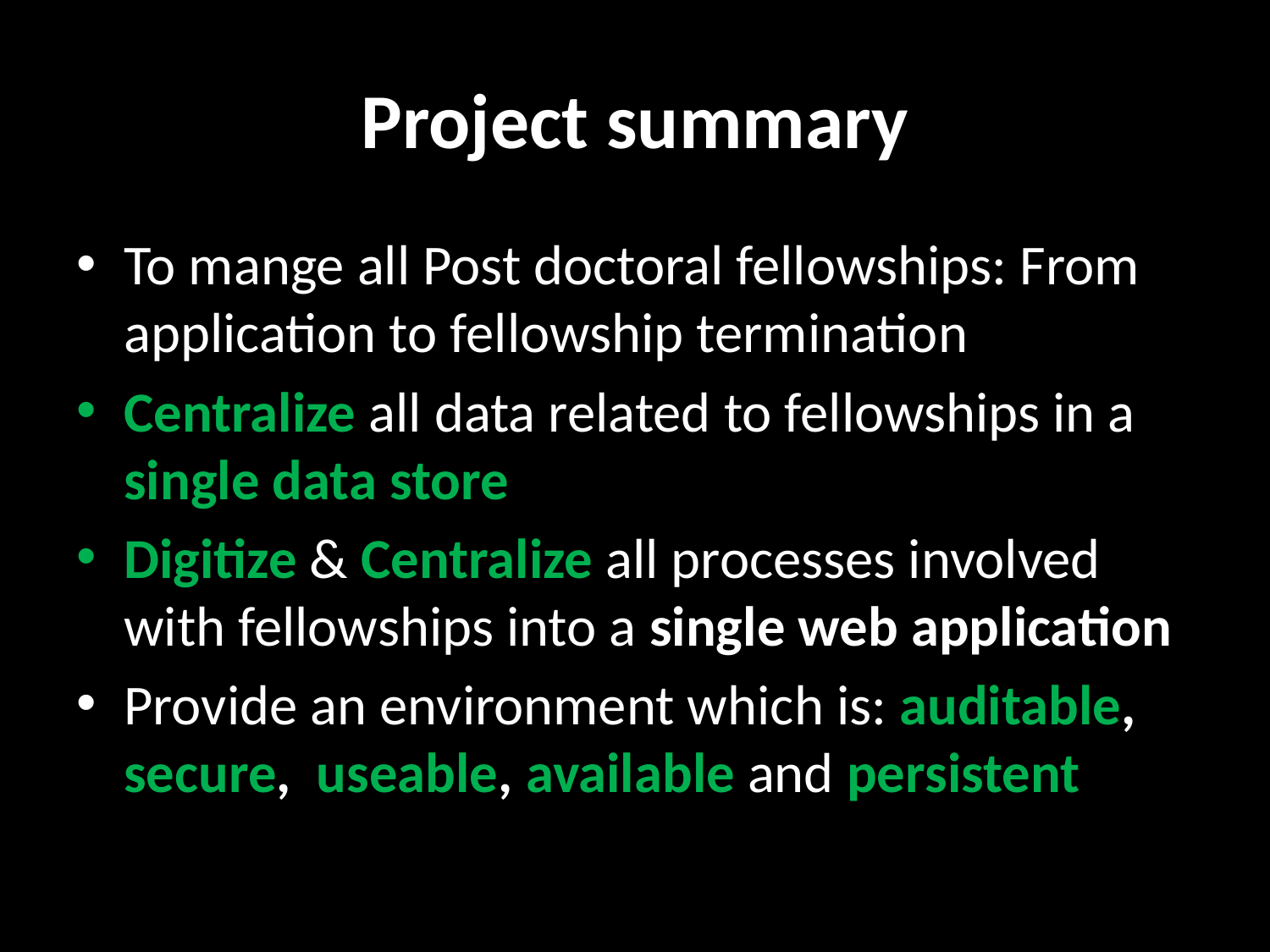

# Project summary
To mange all Post doctoral fellowships: From application to fellowship termination
Centralize all data related to fellowships in a single data store
Digitize & Centralize all processes involved with fellowships into a single web application
Provide an environment which is: auditable, secure,  useable, available and persistent